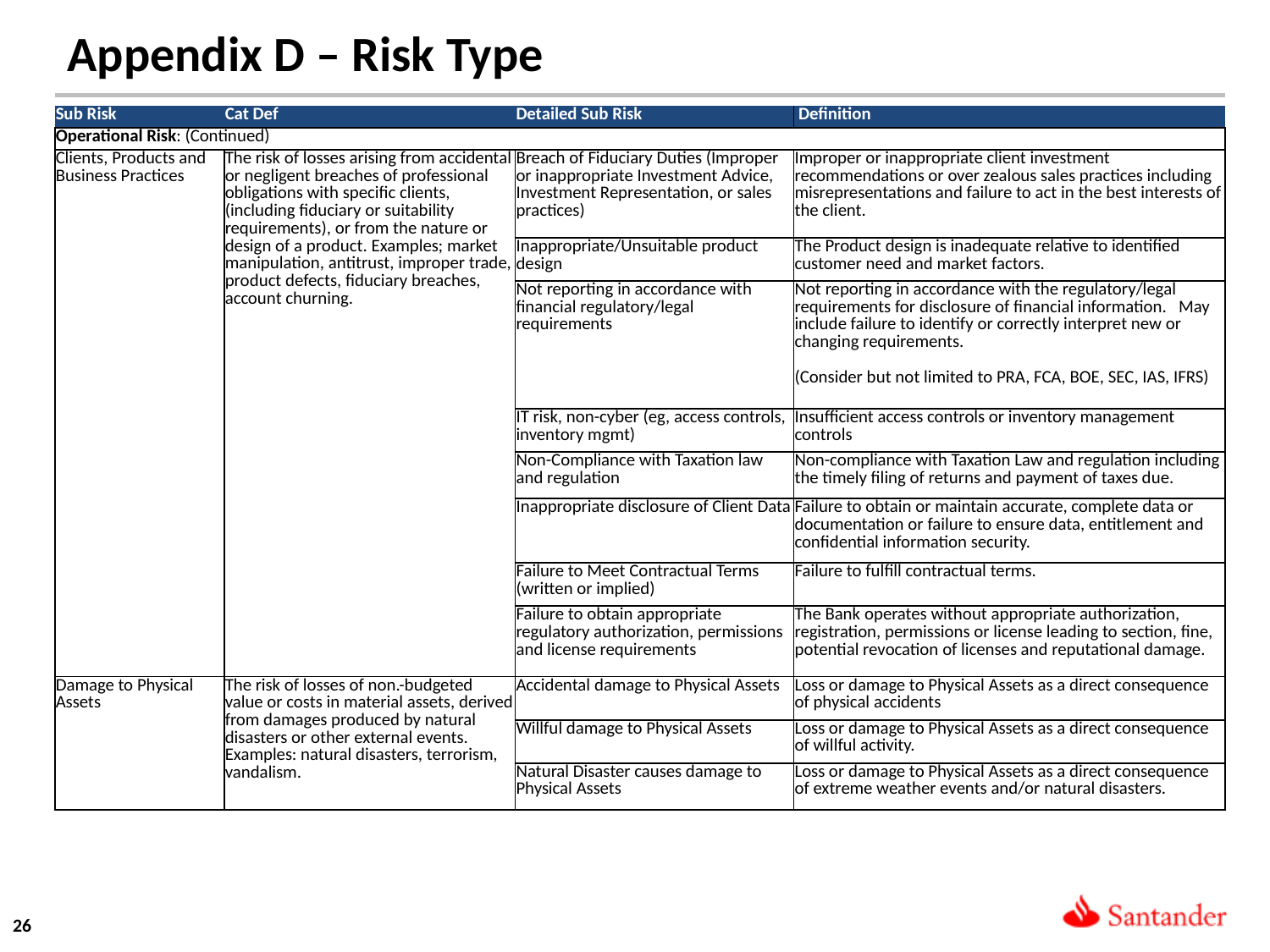

Appendix D – Risk Type
| Sub Risk | Cat Def | Detailed Sub Risk | Definition |
| --- | --- | --- | --- |
| Operational Risk: (Continued) |  |  |  |
| Clients, Products and Business Practices | The risk of losses arising from accidental or negligent breaches of professional obligations with specific clients, (including fiduciary or suitability requirements), or from the nature or design of a product. Examples; market manipulation, antitrust, improper trade, product defects, fiduciary breaches, account churning. | Breach of Fiduciary Duties (Improper or inappropriate Investment Advice, Investment Representation, or sales practices) | Improper or inappropriate client investment recommendations or over zealous sales practices including misrepresentations and failure to act in the best interests of the client. |
|  |  | Inappropriate/Unsuitable product design | The Product design is inadequate relative to identified customer need and market factors. |
|  |  | Not reporting in accordance with financial regulatory/legal requirements | Not reporting in accordance with the regulatory/legal requirements for disclosure of financial information. May include failure to identify or correctly interpret new or changing requirements. (Consider but not limited to PRA, FCA, BOE, SEC, IAS, IFRS) |
|  |  | IT risk, non-cyber (eg, access controls, inventory mgmt) | Insufficient access controls or inventory management controls |
|  |  | Non-Compliance with Taxation law and regulation | Non-compliance with Taxation Law and regulation including the timely filing of returns and payment of taxes due. |
|  |  | Inappropriate disclosure of Client Data | Failure to obtain or maintain accurate, complete data or documentation or failure to ensure data, entitlement and confidential information security. |
|  |  | Failure to Meet Contractual Terms (written or implied) | Failure to fulfill contractual terms. |
|  |  | Failure to obtain appropriate regulatory authorization, permissions and license requirements | The Bank operates without appropriate authorization, registration, permissions or license leading to section, fine, potential revocation of licenses and reputational damage. |
| Damage to Physical Assets | The risk of losses of non.-budgeted value or costs in material assets, derived from damages produced by natural disasters or other external events. Examples: natural disasters, terrorism, vandalism. | Accidental damage to Physical Assets | Loss or damage to Physical Assets as a direct consequence of physical accidents |
|  |  | Willful damage to Physical Assets | Loss or damage to Physical Assets as a direct consequence of willful activity. |
|  |  | Natural Disaster causes damage to Physical Assets | Loss or damage to Physical Assets as a direct consequence of extreme weather events and/or natural disasters. |